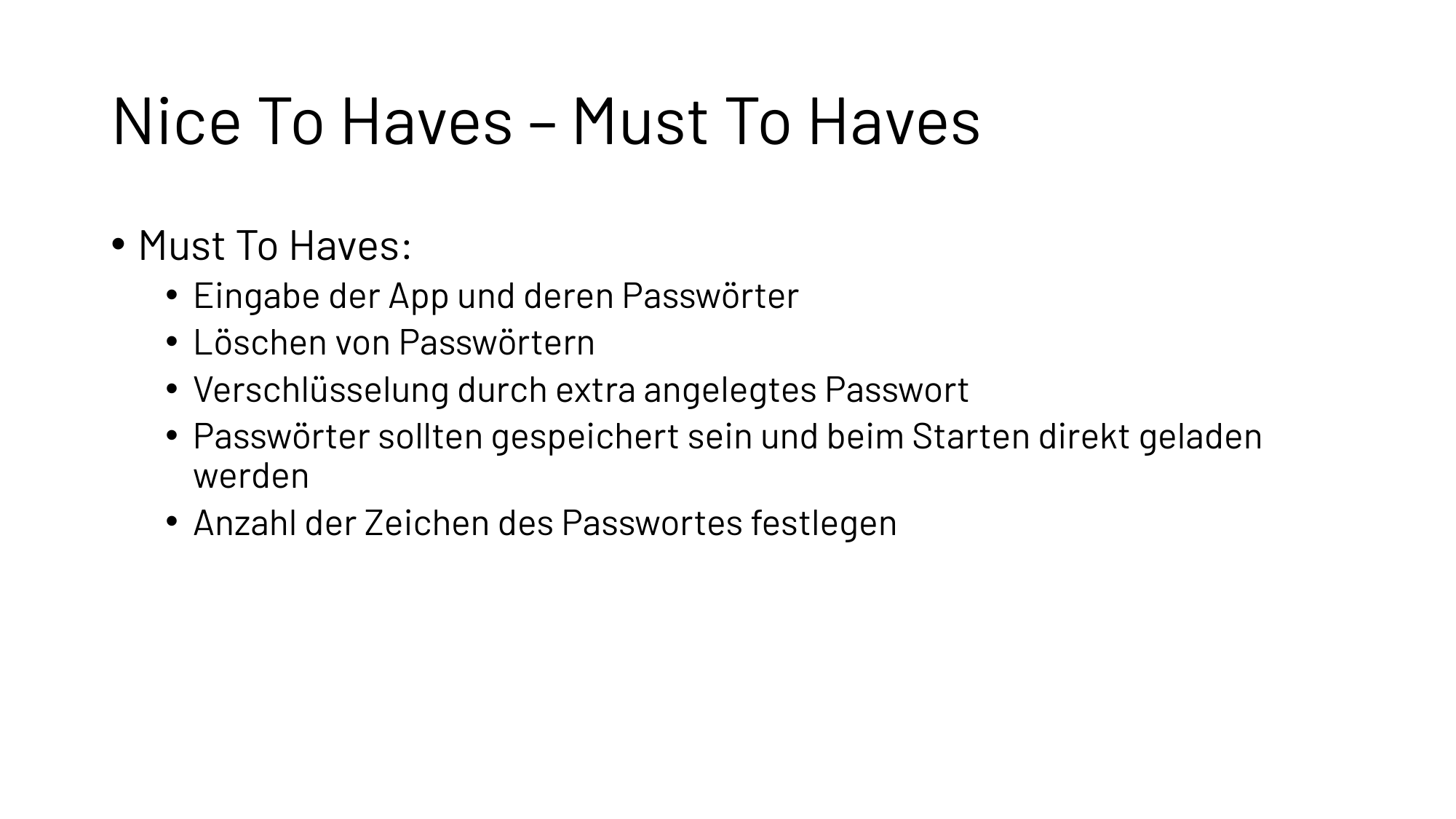

# Nice To Haves – Must To Haves
Must To Haves:
Eingabe der App und deren Passwörter
Löschen von Passwörtern
Verschlüsselung durch extra angelegtes Passwort
Passwörter sollten gespeichert sein und beim Starten direkt geladen werden
Anzahl der Zeichen des Passwortes festlegen